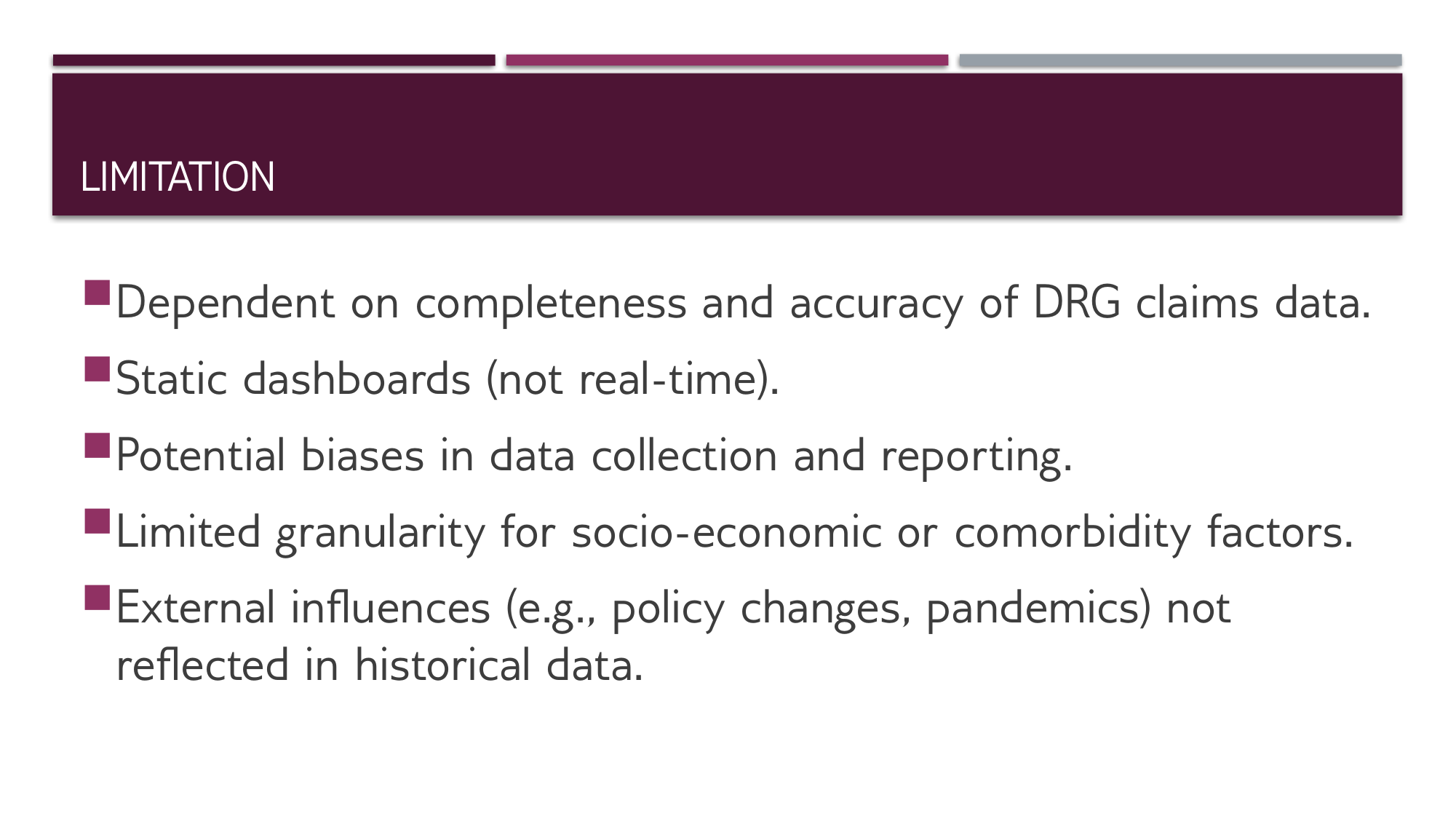

# LIMITATION
Dependent on completeness and accuracy of DRG claims data.
Static dashboards (not real-time).
Potential biases in data collection and reporting.
Limited granularity for socio-economic or comorbidity factors.
External influences (e.g., policy changes, pandemics) not reflected in historical data.